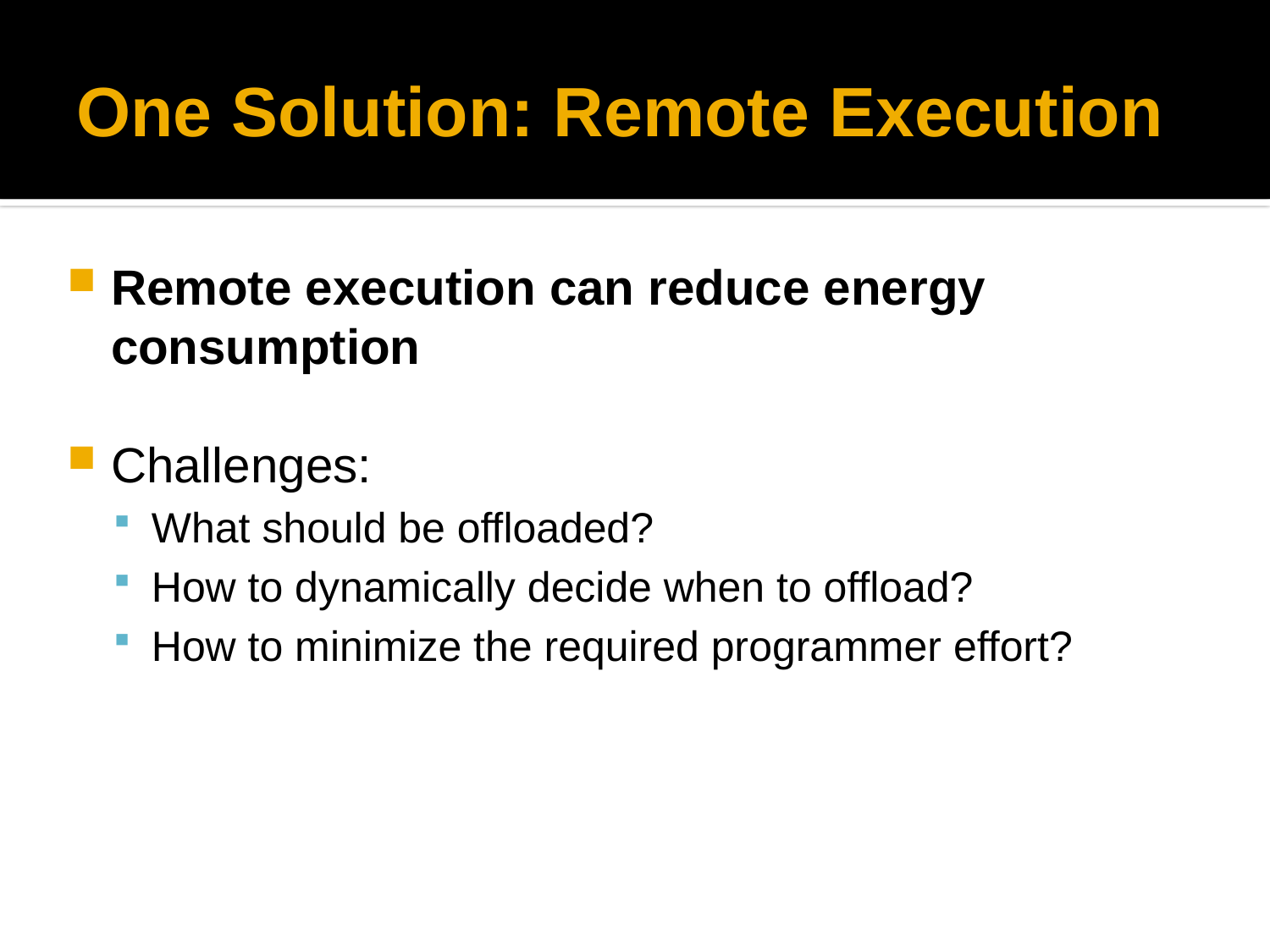

# One Solution: Remote Execution
Remote execution can reduce energy consumption

Challenges:
What should be offloaded?
How to dynamically decide when to offload?
How to minimize the required programmer effort?